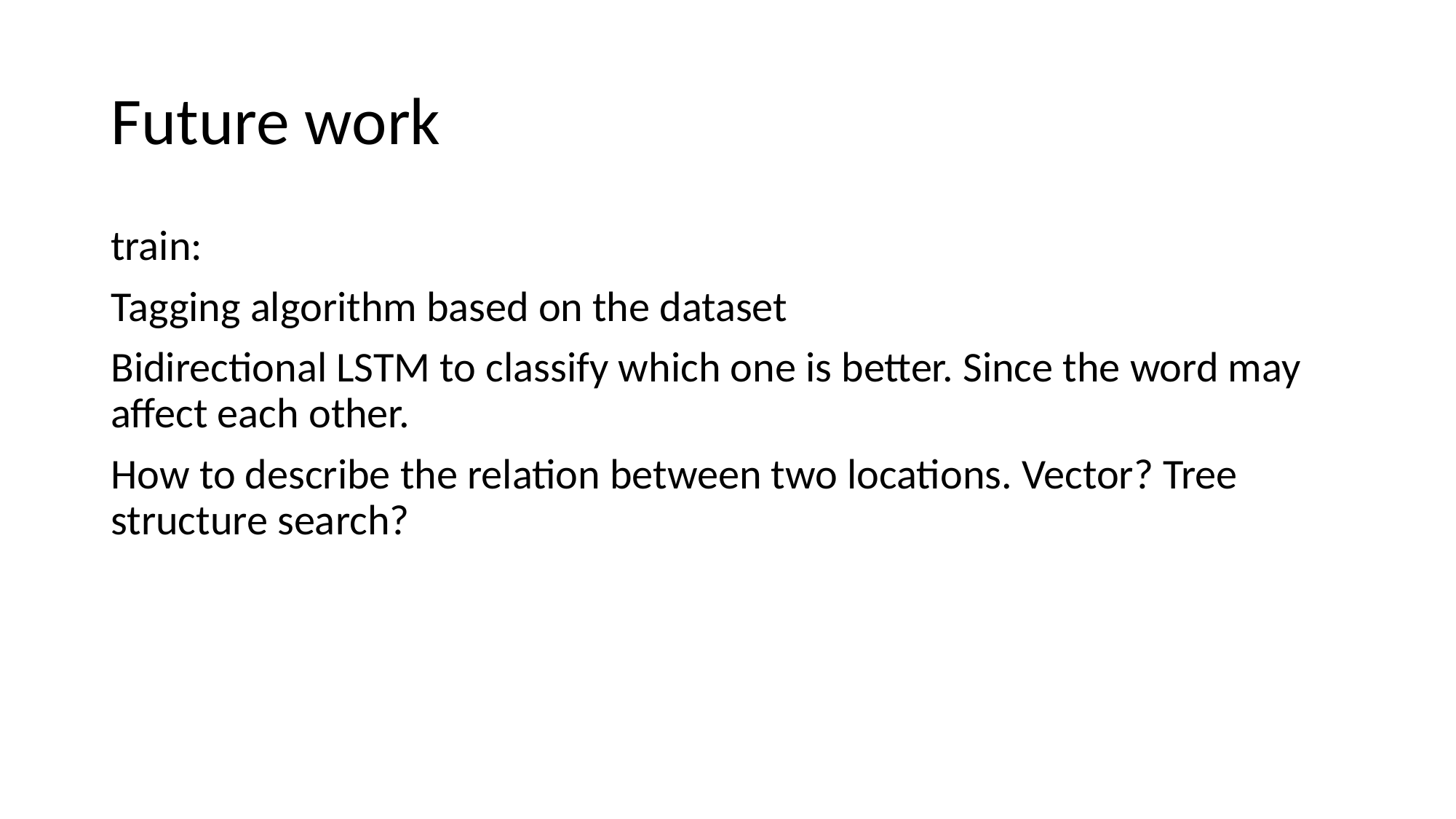

# Future work
train:
Tagging algorithm based on the dataset
Bidirectional LSTM to classify which one is better. Since the word may affect each other.
How to describe the relation between two locations. Vector? Tree structure search?